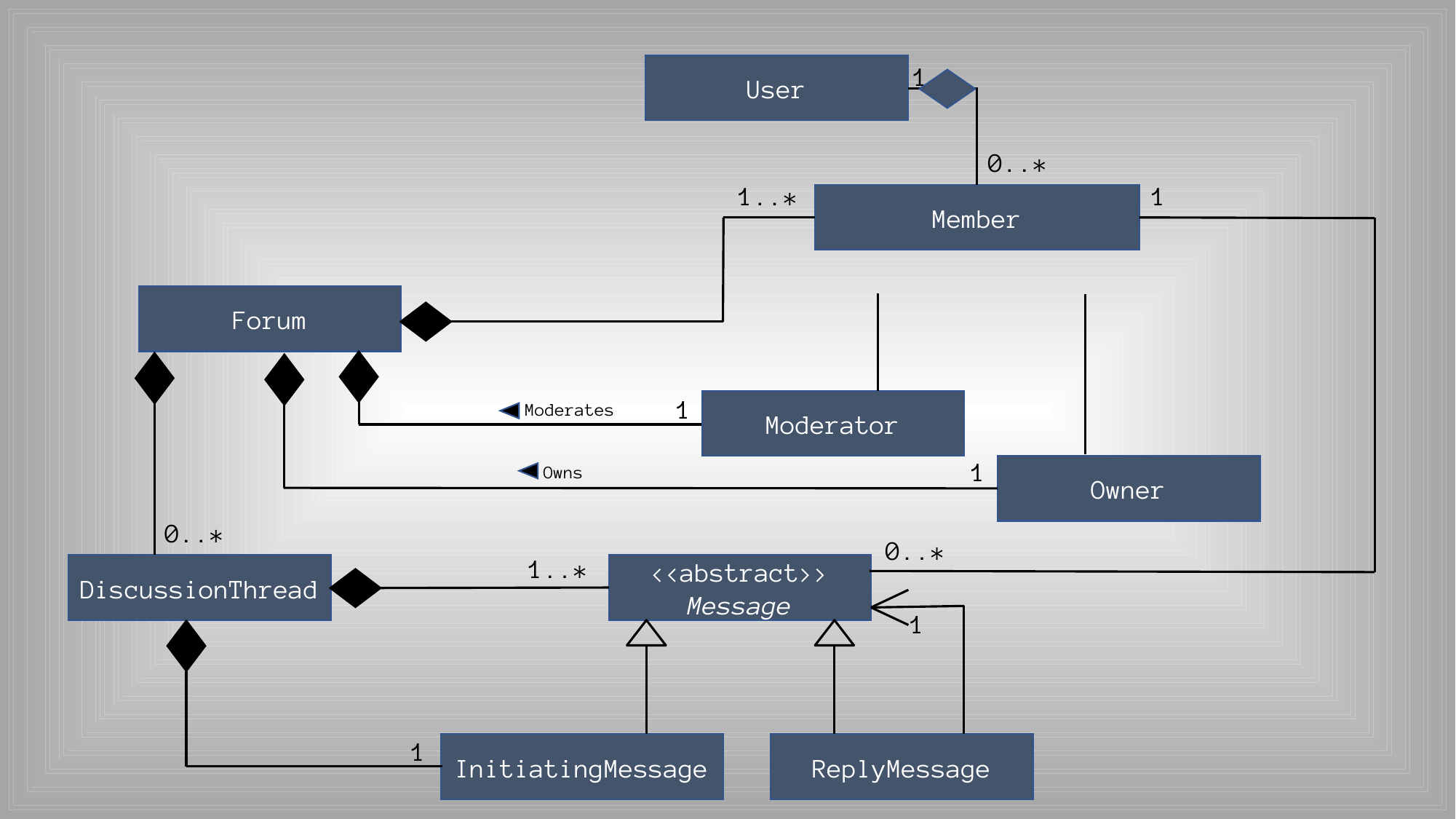

1
User

0..*
1..*
1
Member
Forum

1
Moderator
Moderates

1
Owns
Owner

0..*
0..*
1..*
DiscussionThread
<<abstract>>
Message

1

1
InitiatingMessage
ReplyMessage